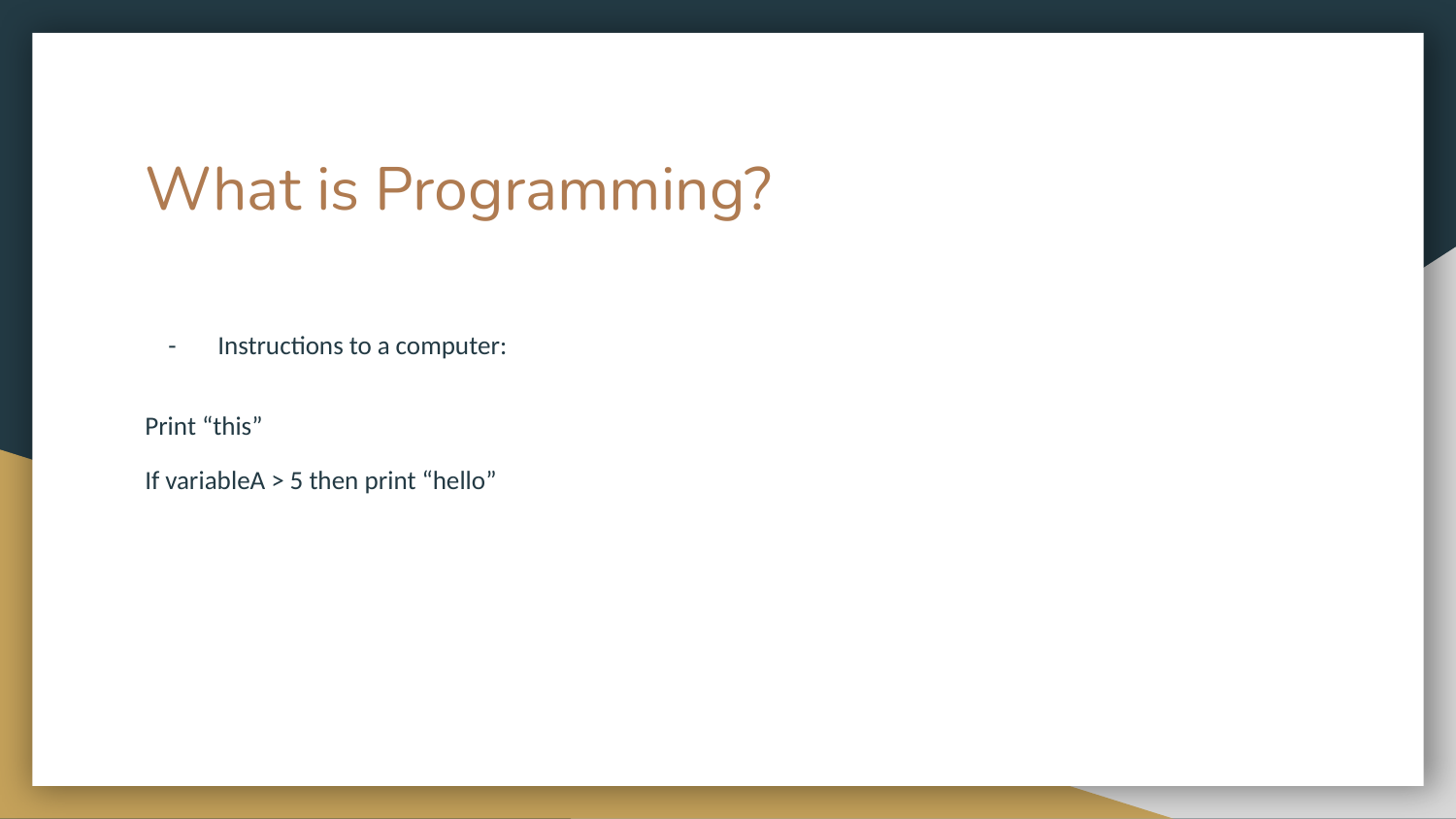

# What is Programming?
Instructions to a computer:
Print “this”
If variableA > 5 then print “hello”